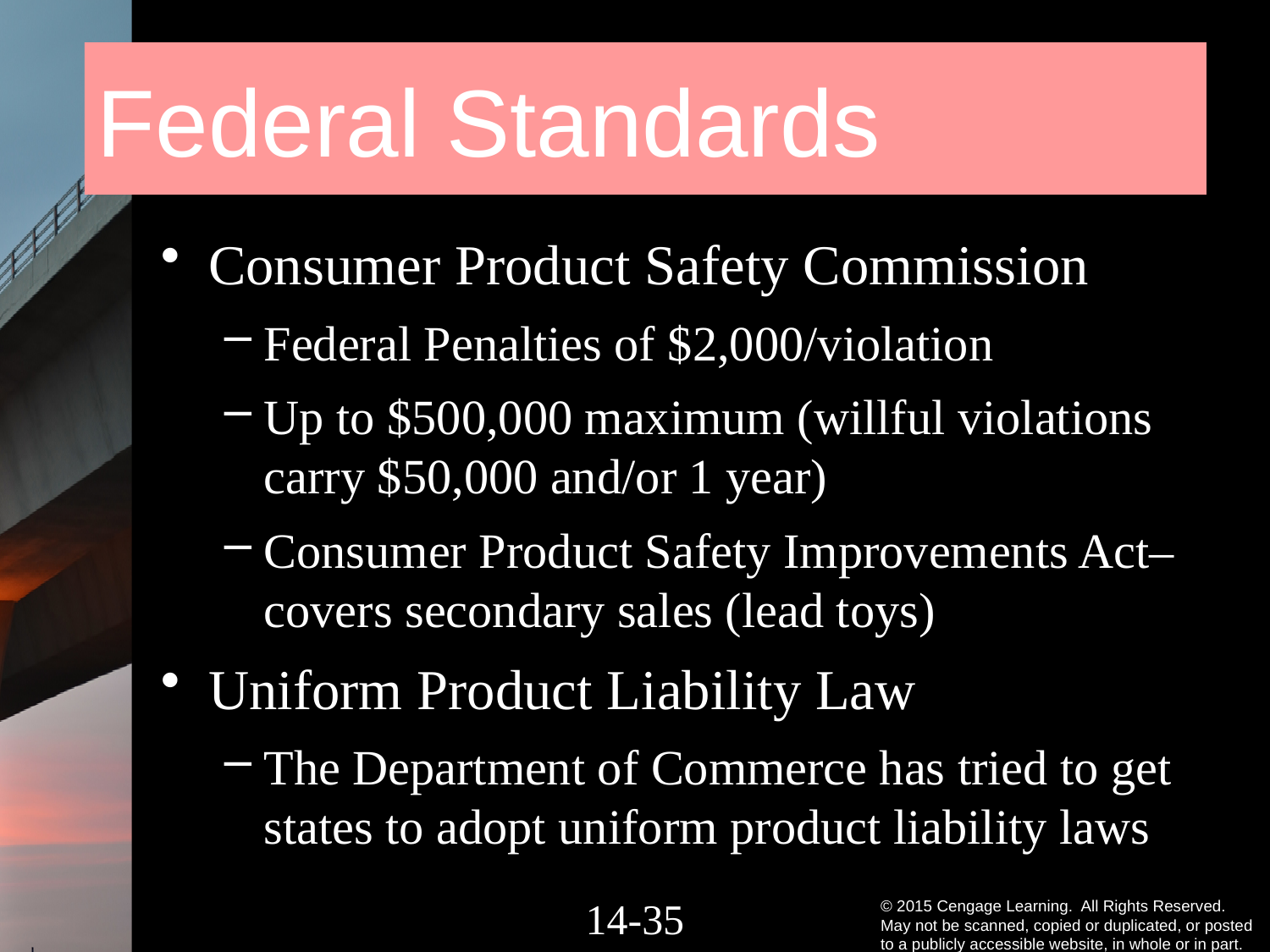

# Federal Standards
Consumer Product Safety Commission
Federal Penalties of $2,000/violation
Up to $500,000 maximum (willful violations carry $50,000 and/or 1 year)
Consumer Product Safety Improvements Act– covers secondary sales (lead toys)
Uniform Product Liability Law
The Department of Commerce has tried to get states to adopt uniform product liability laws
14-35